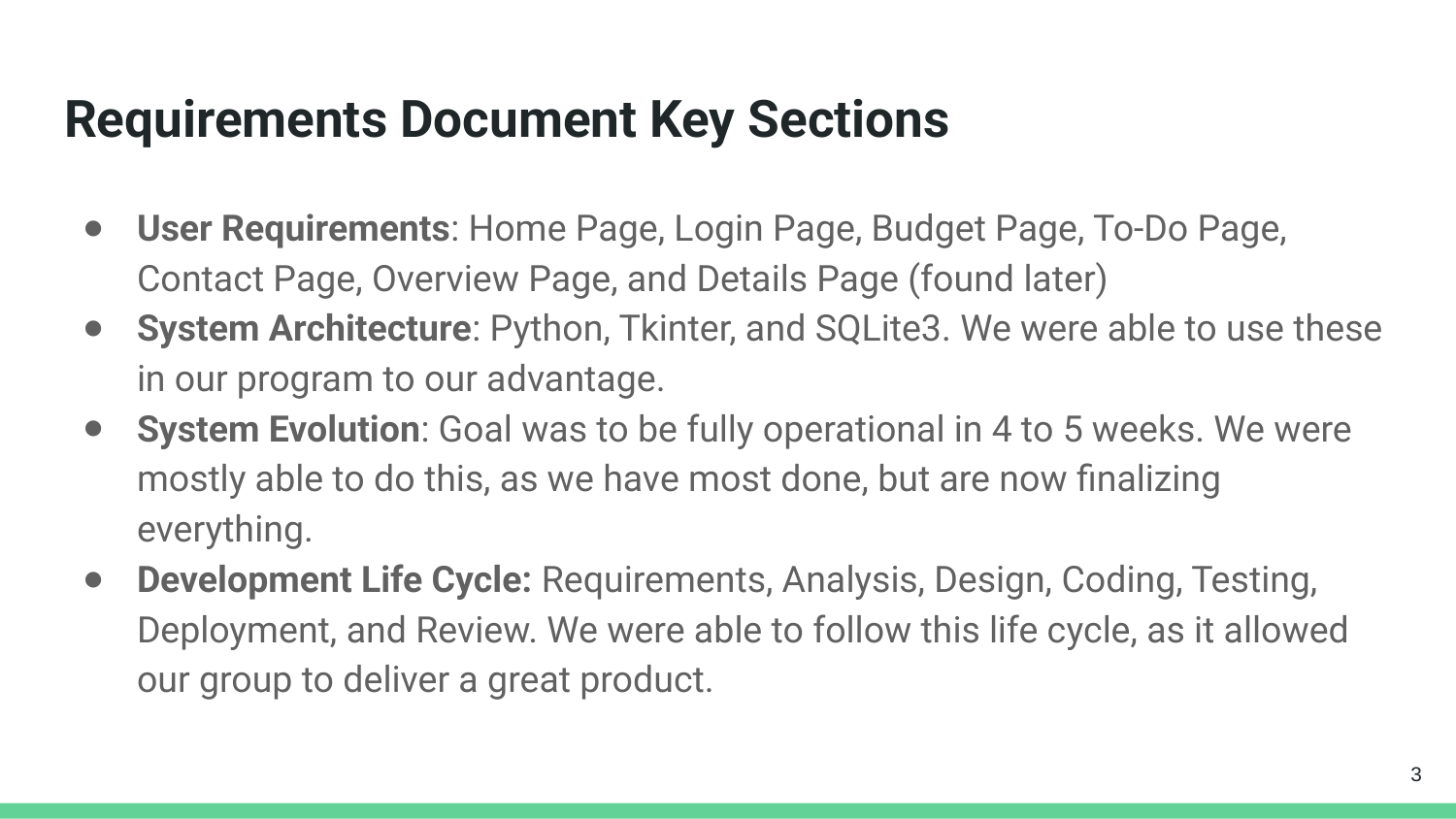

# Requirements Document Key Sections
User Requirements: Home Page, Login Page, Budget Page, To-Do Page, Contact Page, Overview Page, and Details Page (found later)
System Architecture: Python, Tkinter, and SQLite3. We were able to use these in our program to our advantage.
System Evolution: Goal was to be fully operational in 4 to 5 weeks. We were mostly able to do this, as we have most done, but are now finalizing everything.
Development Life Cycle: Requirements, Analysis, Design, Coding, Testing, Deployment, and Review. We were able to follow this life cycle, as it allowed our group to deliver a great product.
3